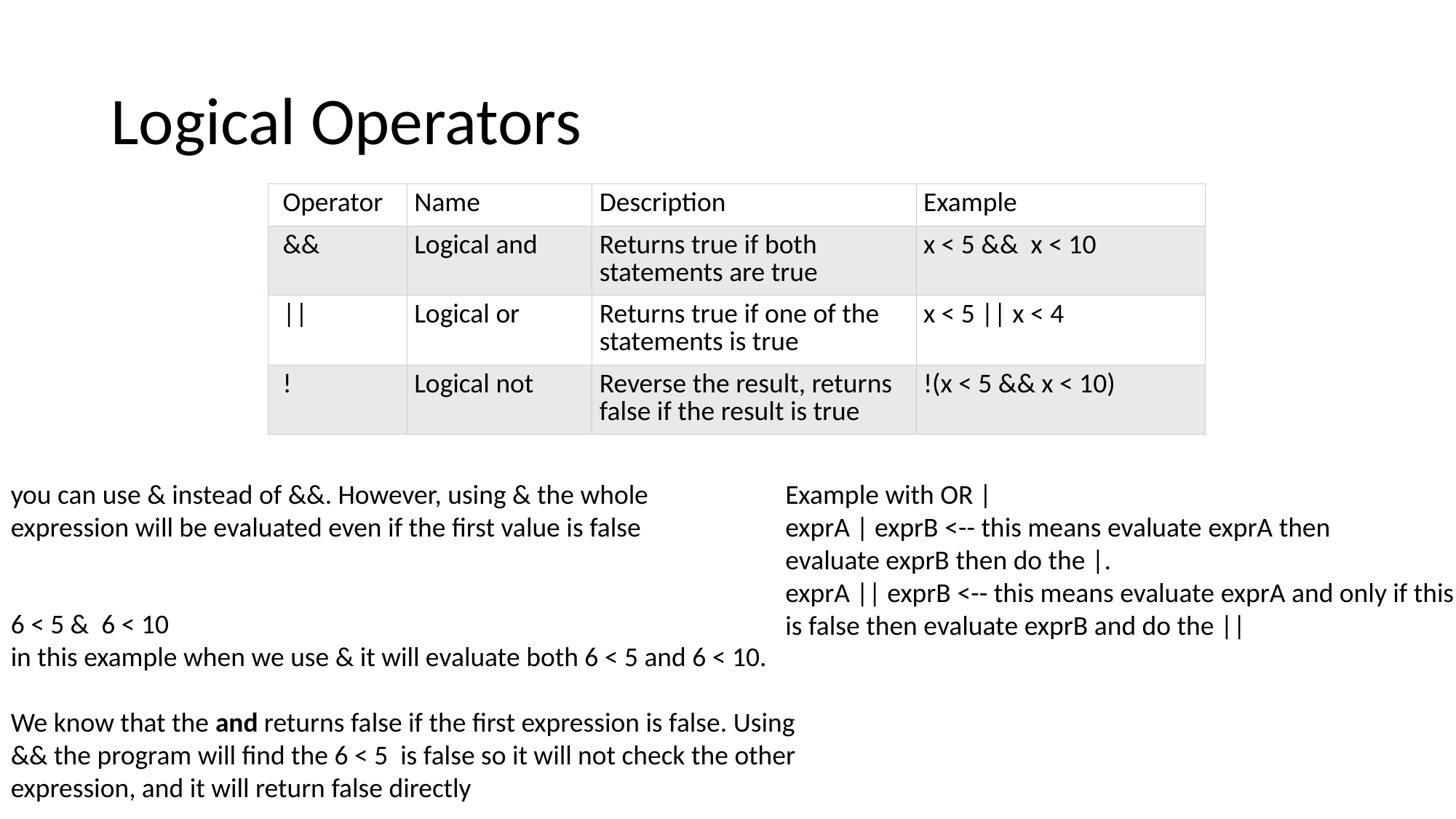

# Logical Operators
| Operator | Name | Description | Example |
| --- | --- | --- | --- |
| && | Logical and | Returns true if both statements are true | x < 5 &&  x < 10 |
| || | Logical or | Returns true if one of the statements is true | x < 5 || x < 4 |
| ! | Logical not | Reverse the result, returns false if the result is true | !(x < 5 && x < 10) |
you can use & instead of &&. However, using & the whole expression will be evaluated even if the first value is false
Example with OR |
exprA | exprB <-- this means evaluate exprA then evaluate exprB then do the |.
exprA || exprB <-- this means evaluate exprA and only if this is false then evaluate exprB and do the ||
6 < 5 &  6 < 10
in this example when we use & it will evaluate both 6 < 5 and 6 < 10.

We know that the and returns false if the first expression is false. Using && the program will find the 6 < 5  is false so it will not check the other expression, and it will return false directly